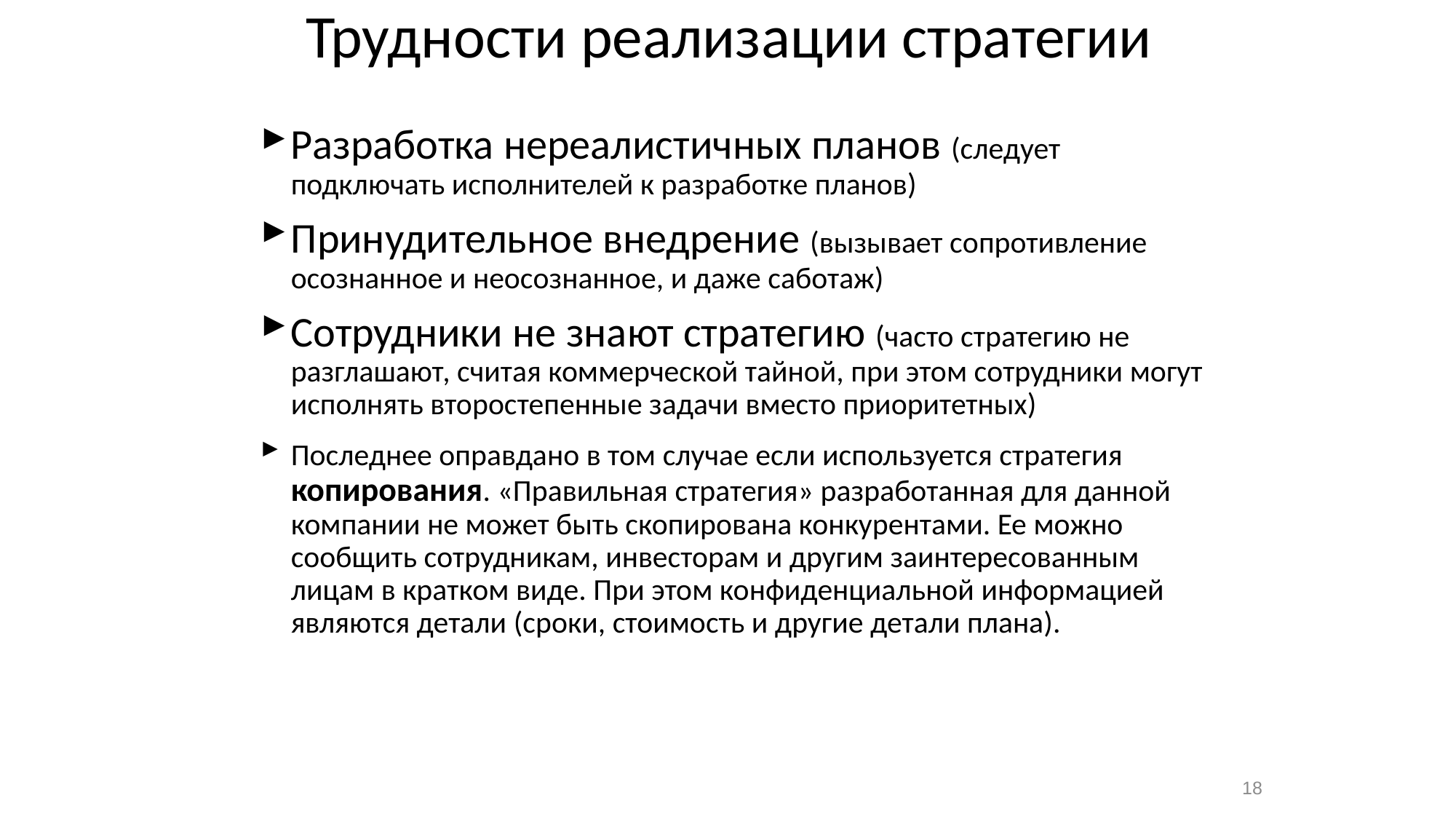

# Трудности реализации стратегии
Разработка нереалистичных планов (следует подключать исполнителей к разработке планов)
Принудительное внедрение (вызывает сопротивление осознанное и неосознанное, и даже саботаж)
Сотрудники не знают стратегию (часто стратегию не разглашают, считая коммерческой тайной, при этом сотрудники могут исполнять второстепенные задачи вместо приоритетных)
Последнее оправдано в том случае если используется стратегия копирования. «Правильная стратегия» разработанная для данной компании не может быть скопирована конкурентами. Ее можно сообщить сотрудникам, инвесторам и другим заинтересованным лицам в кратком виде. При этом конфиденциальной информацией являются детали (сроки, стоимость и другие детали плана).
18